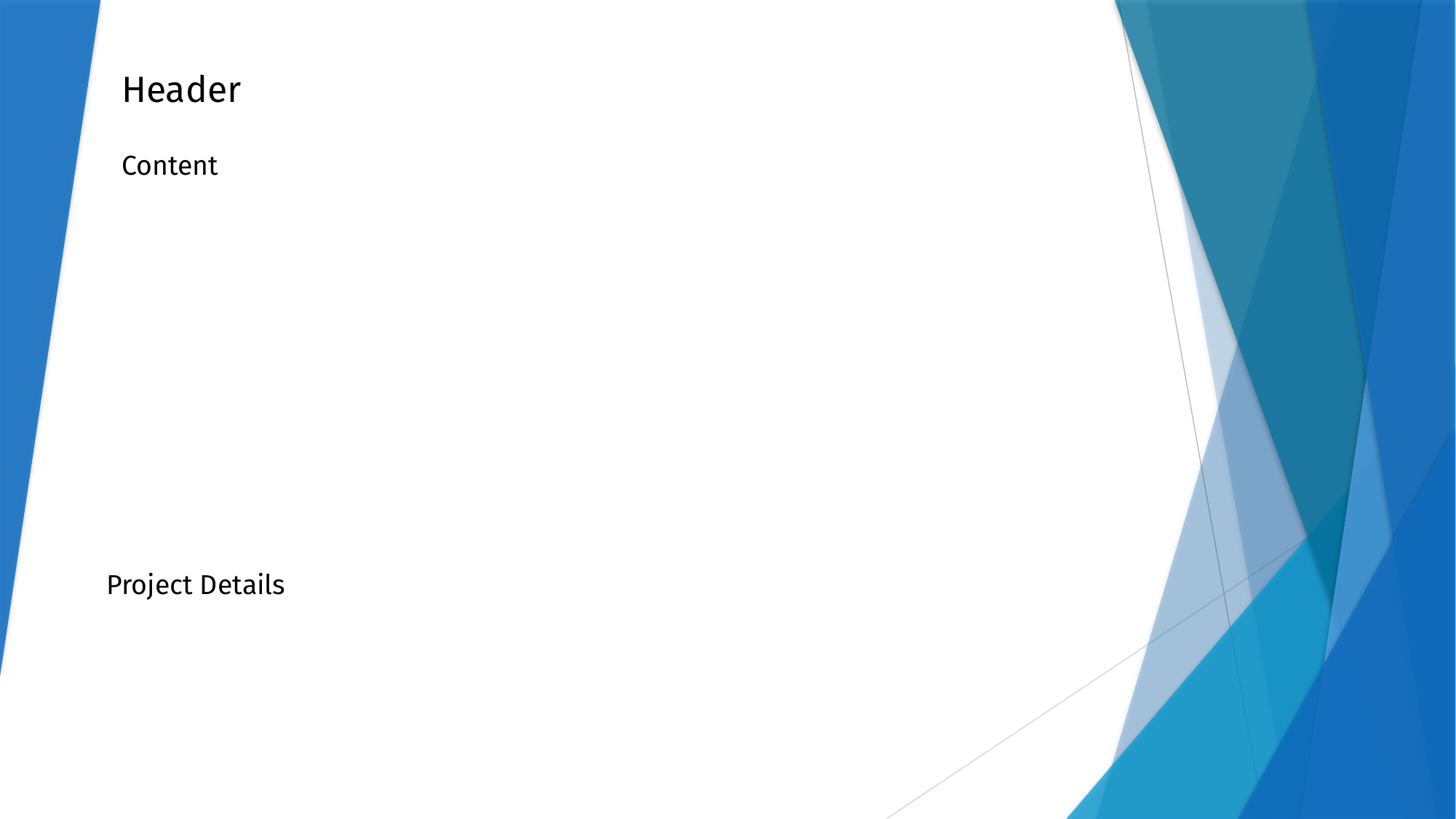

Header
| Content |
| --- |
| Project Details |
| --- |